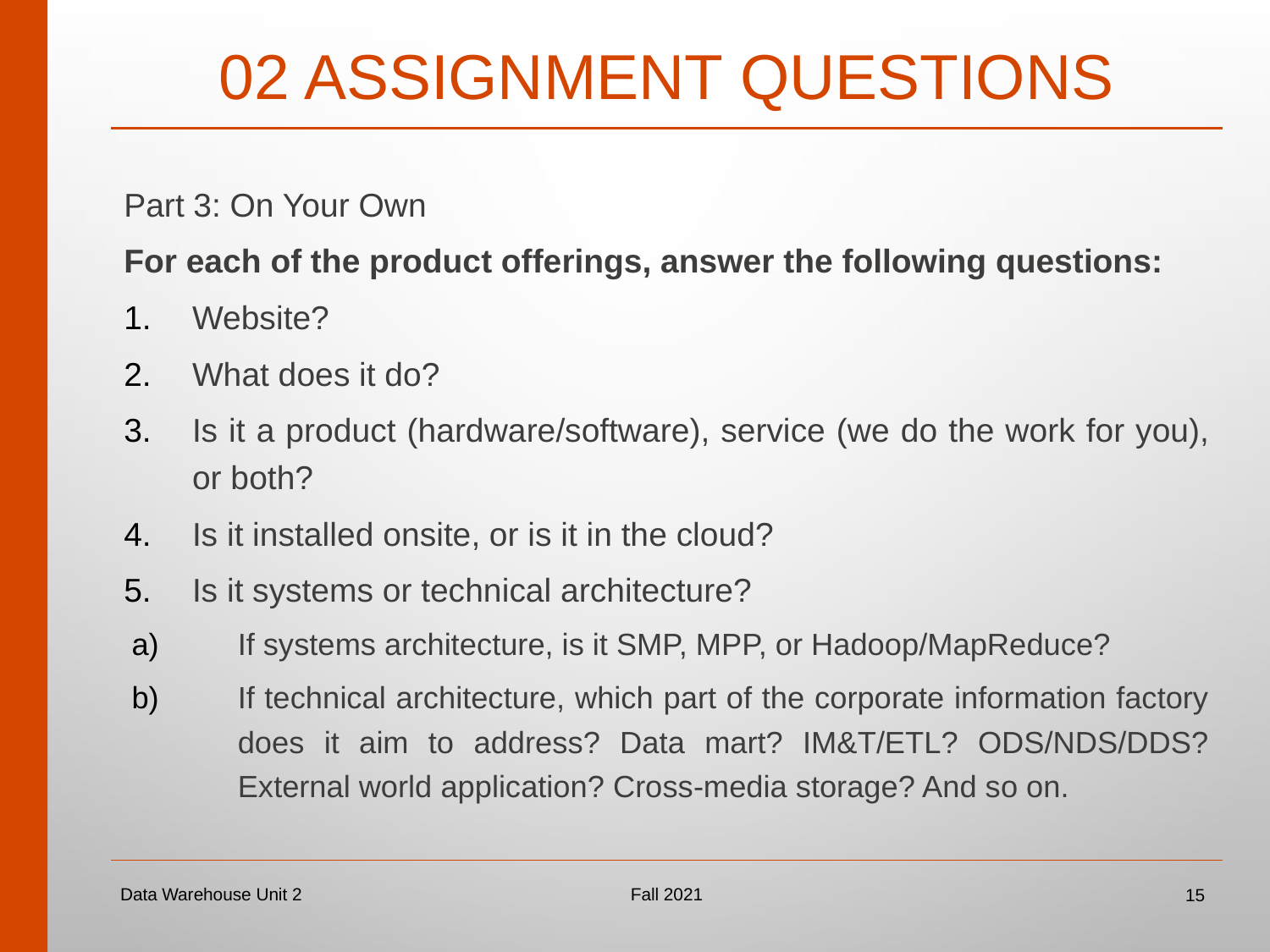

# 02 Assignment Questions
Part 3: On Your Own
For each of the product offerings, answer the following questions:
Website?
What does it do?
Is it a product (hardware/software), service (we do the work for you), or both?
Is it installed onsite, or is it in the cloud?
Is it systems or technical architecture?
If systems architecture, is it SMP, MPP, or Hadoop/MapReduce?
If technical architecture, which part of the corporate information factory does it aim to address? Data mart? IM&T/ETL? ODS/NDS/DDS? External world application? Cross-media storage? And so on.
Data Warehouse Unit 2
Fall 2021
15